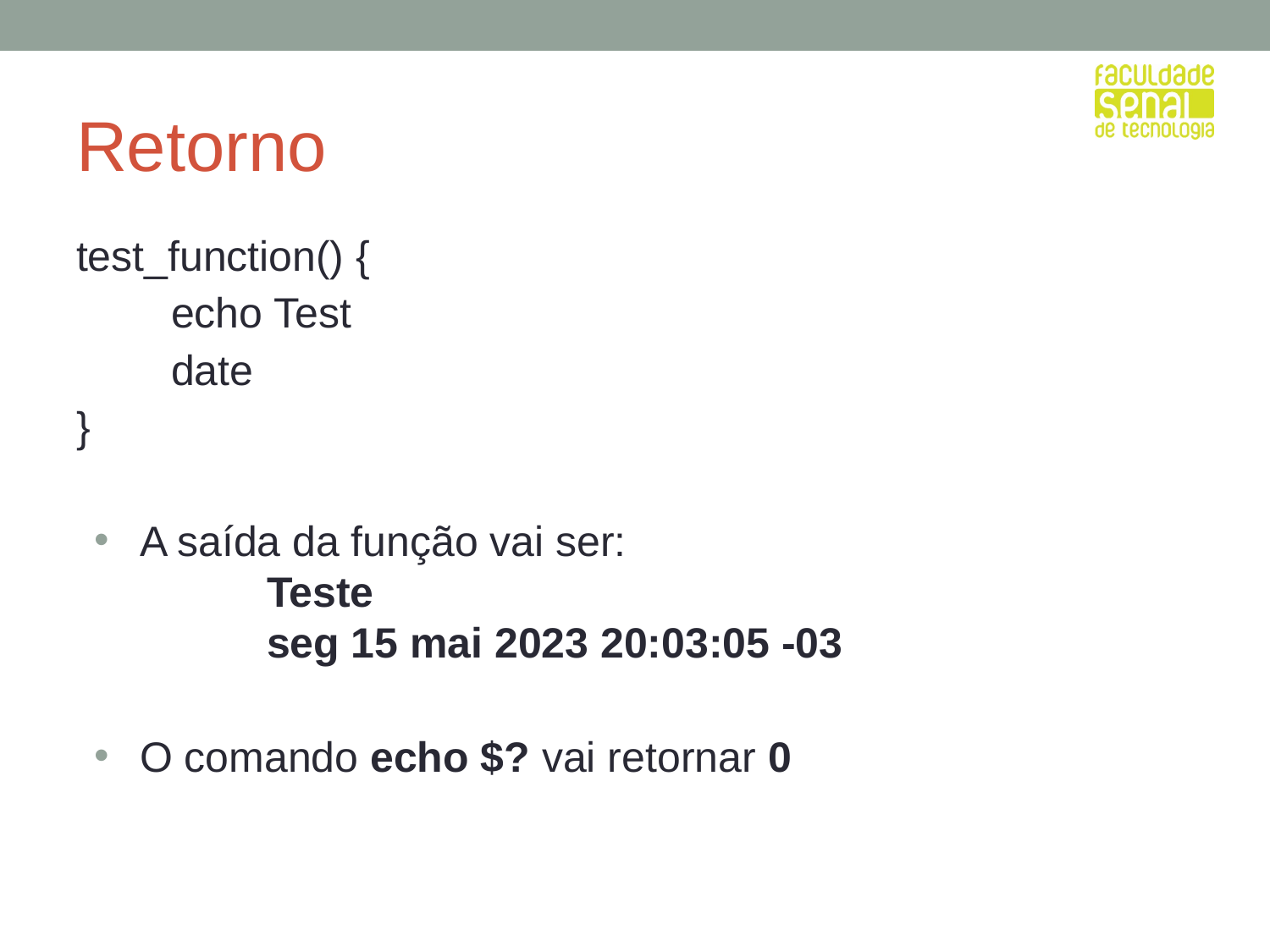

# Retorno
test_function() {
        echo Test
        date
}

A saída da função vai ser:
	Teste
	seg 15 mai 2023 20:03:05 -03

O comando echo $? vai retornar 0